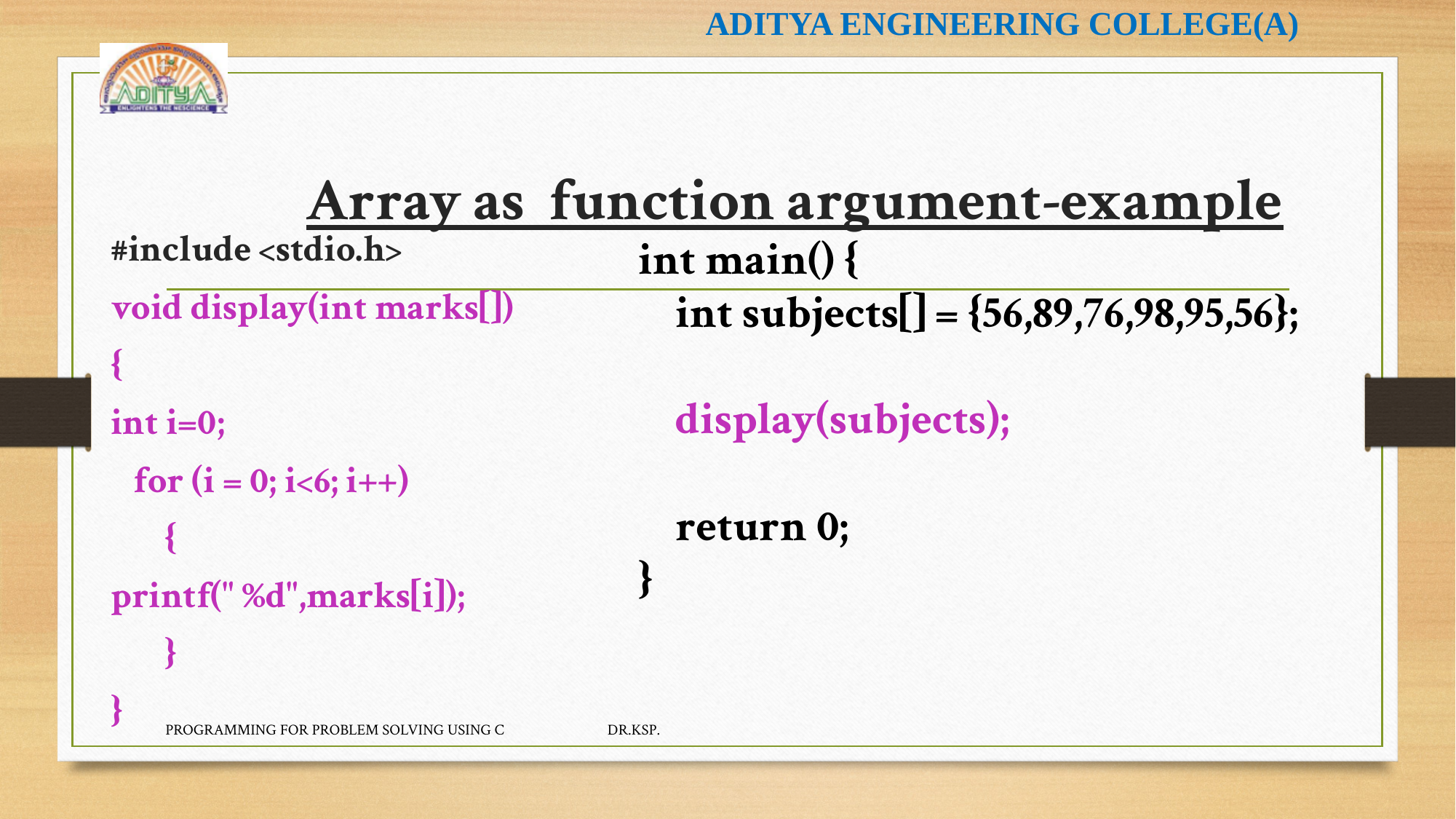

# Array as  function argument-example
#include <stdio.h>
void display(int marks[])
{
int i=0;
   for (i = 0; i<6; i++)
       {
printf(" %d",marks[i]);
       }
}

int main() {
    int subjects[] = {56,89,76,98,95,56};

    display(subjects);

    return 0;
}
PROGRAMMING FOR PROBLEM SOLVING USING C                              DR.KSP.